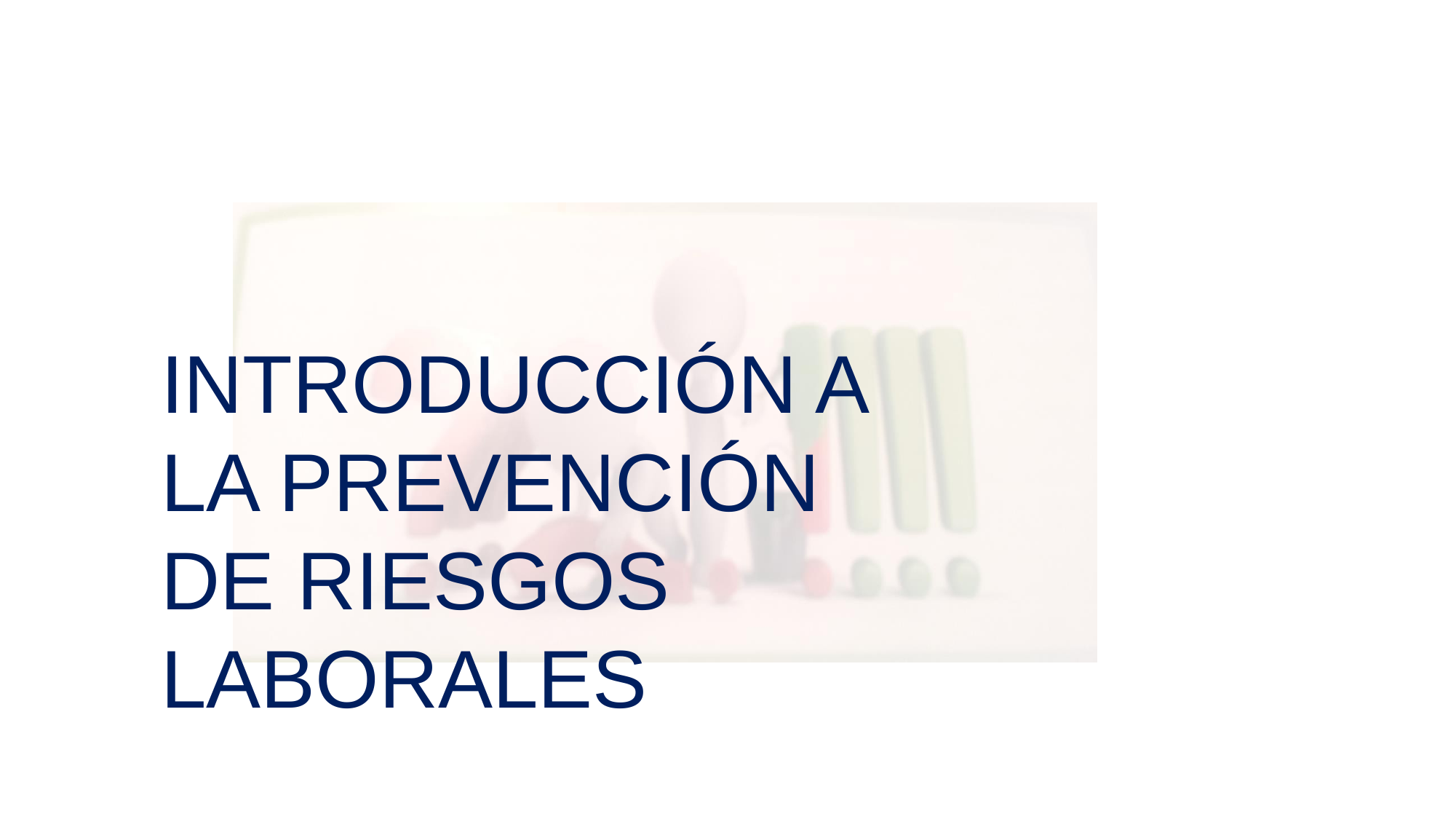

# INTRODUCCIÓN A LA PREVENCIÓN DE RIESGOS LABORALES